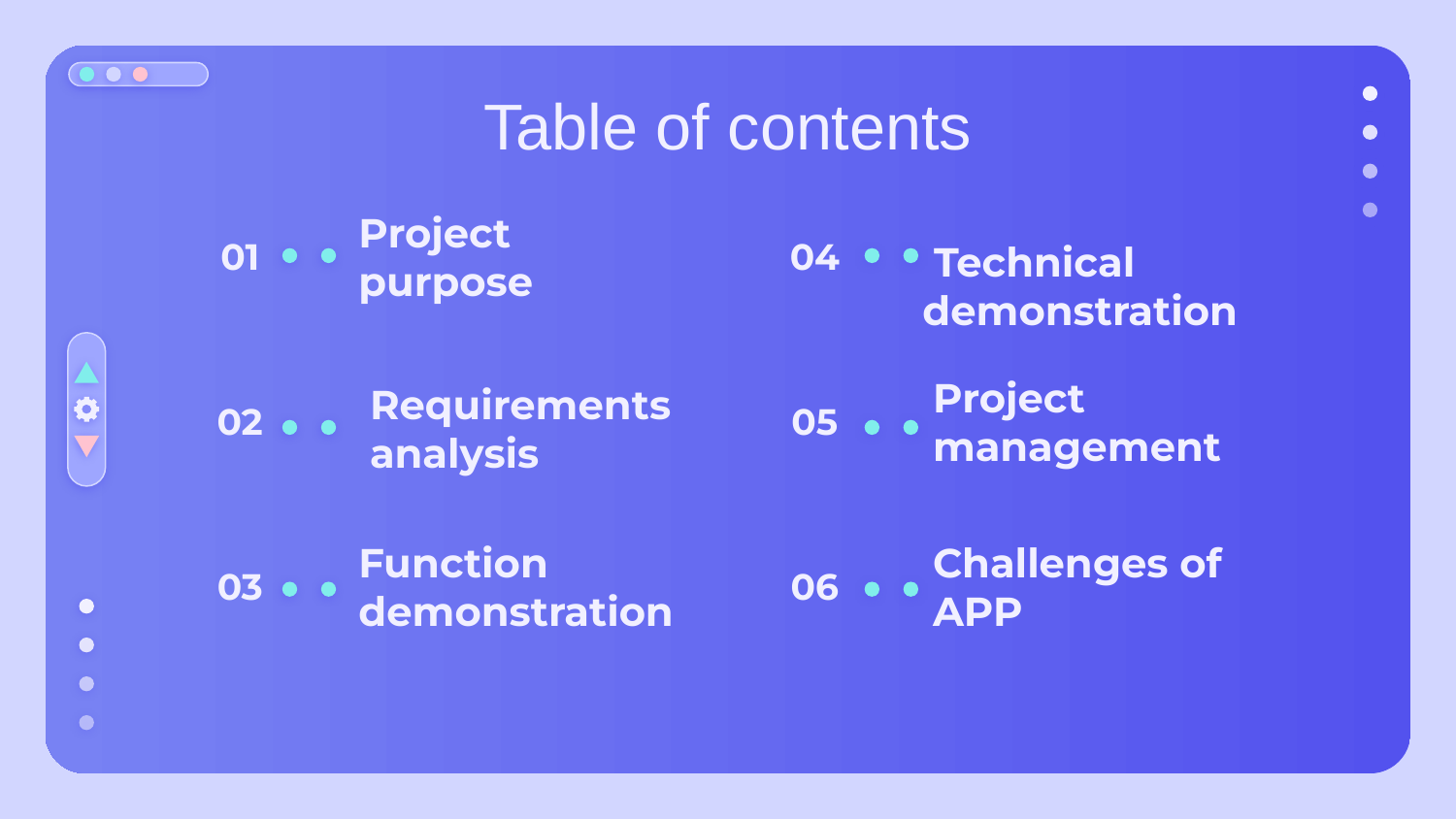

# Table of contents
01
Project purpose
04

 Technical
demonstration

02
05
Project management
Requirements analysis

03
Function demonstration
06
Challenges of APP